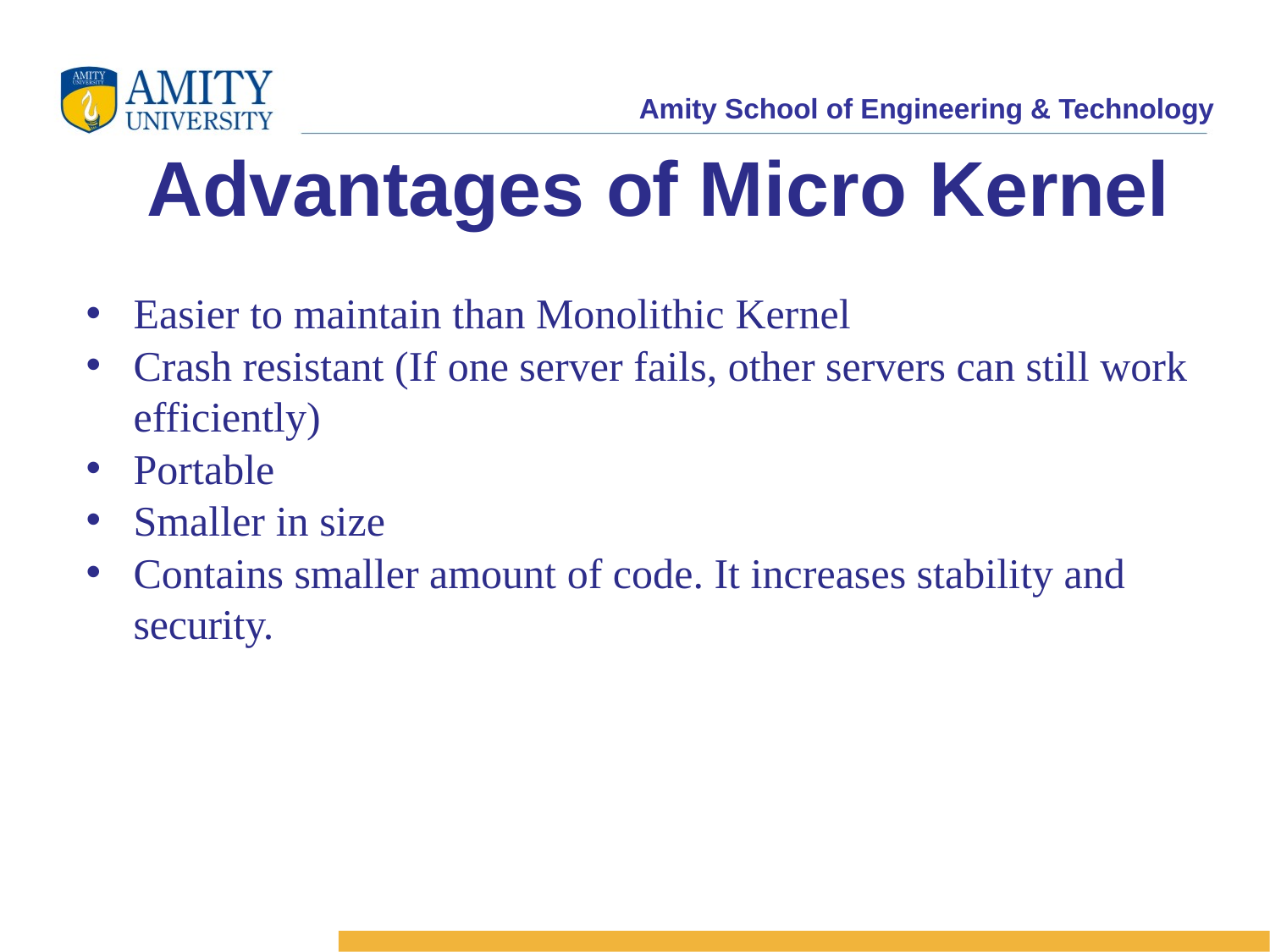

Advantages of Micro Kernel
Easier to maintain than Monolithic Kernel
Crash resistant (If one server fails, other servers can still work efficiently)
Portable
Smaller in size
Contains smaller amount of code. It increases stability and security.